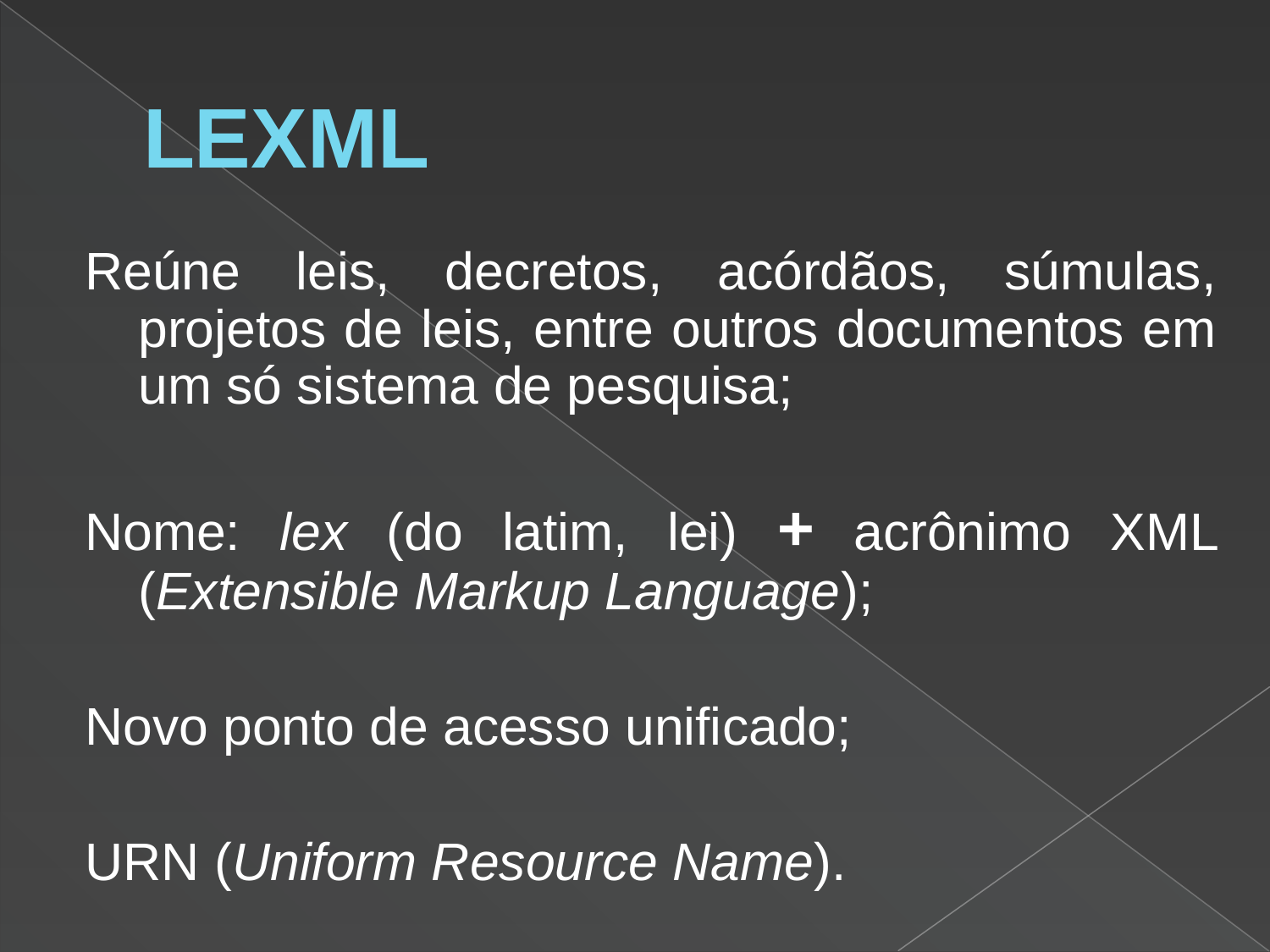

# LEXML
Reúne leis, decretos, acórdãos, súmulas, projetos de leis, entre outros documentos em um só sistema de pesquisa;

Nome: lex (do latim, lei) + acrônimo XML (Extensible Markup Language);

Novo ponto de acesso unificado;

URN (Uniform Resource Name).